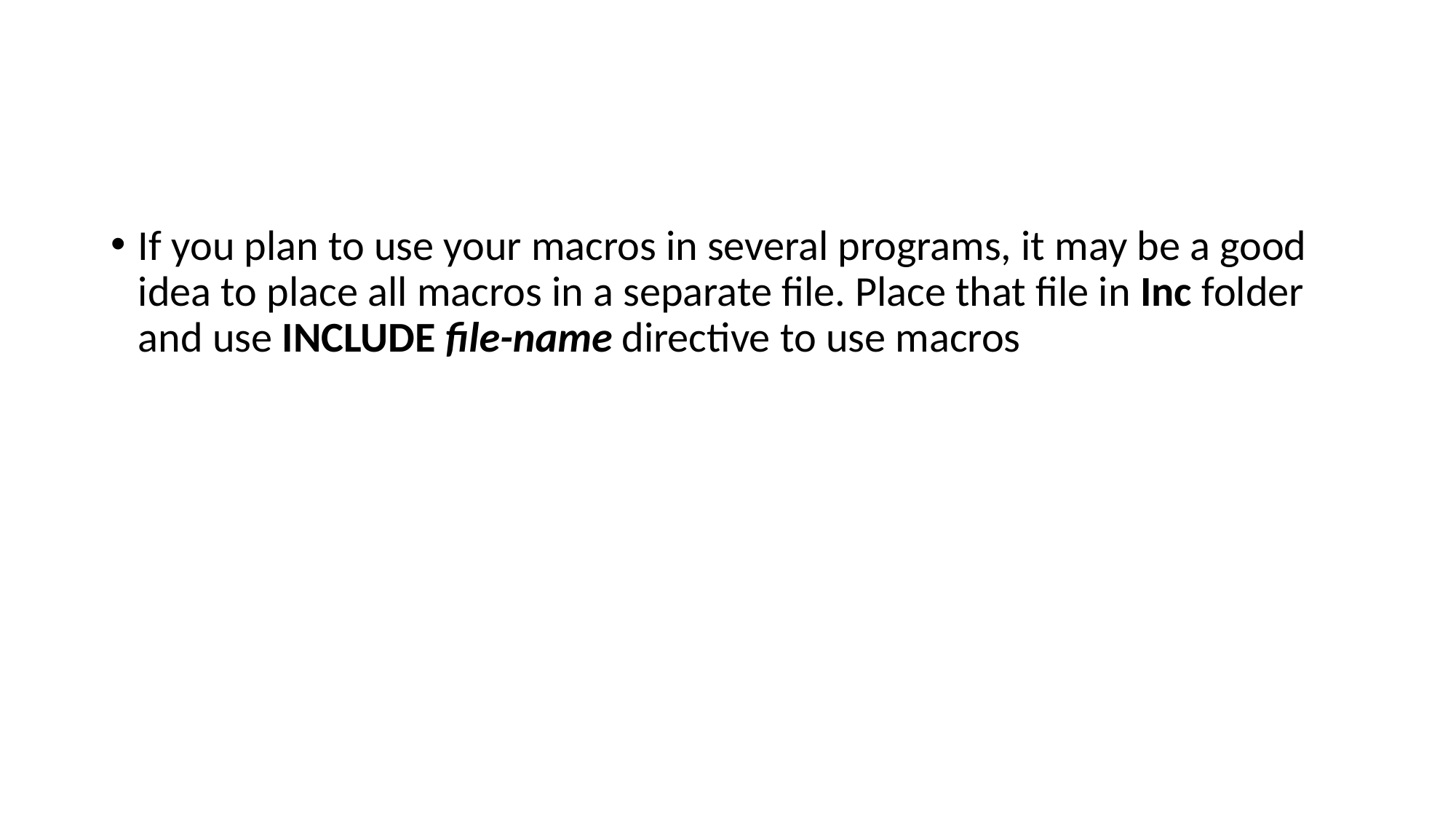

#
If you plan to use your macros in several programs, it may be a good idea to place all macros in a separate file. Place that file in Inc folder and use INCLUDE file-name directive to use macros